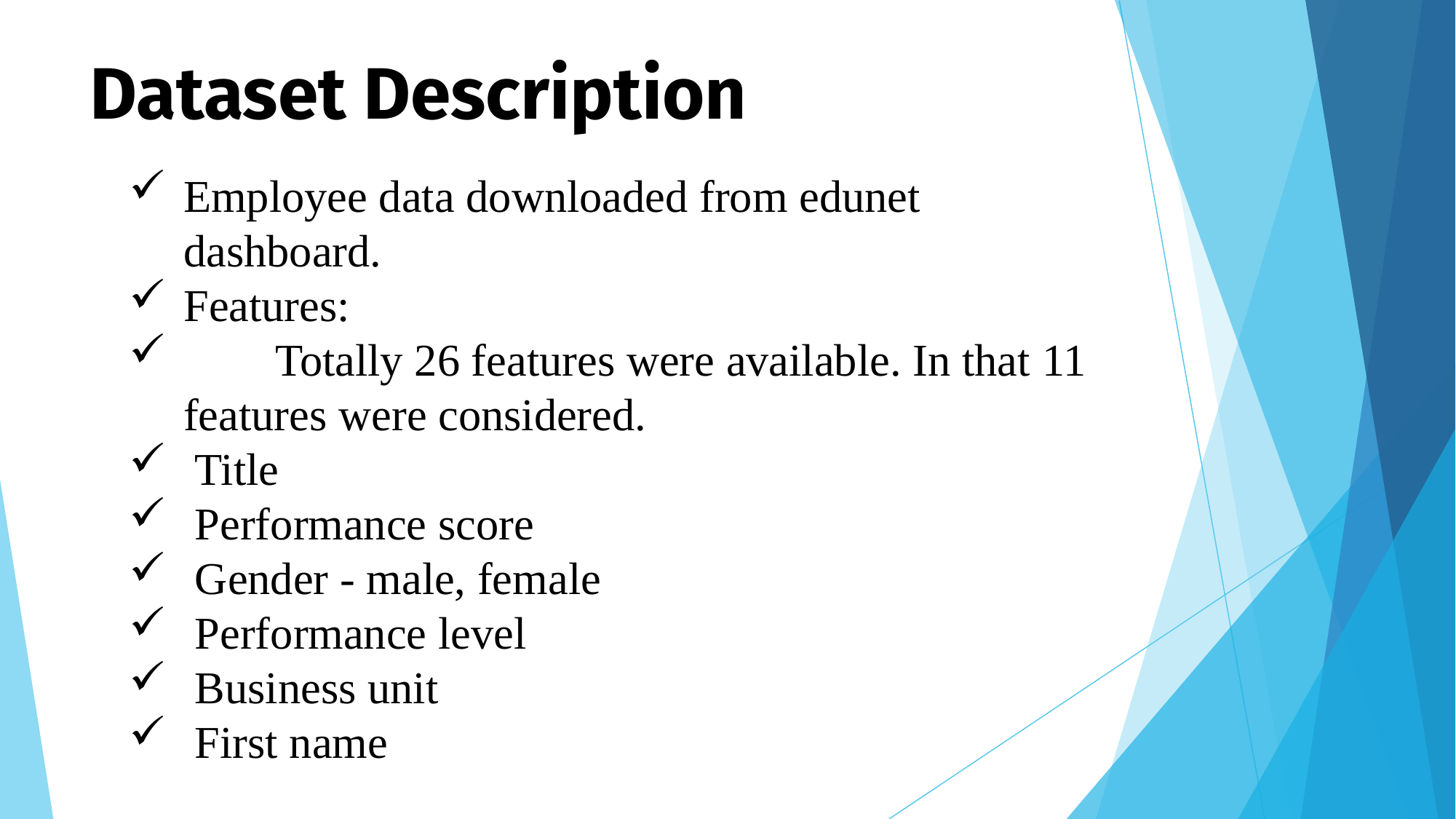

# Dataset Description
Employee data downloaded from edunet dashboard.
Features:
        Totally 26 features were available. In that 11 features were considered.
 Title
 Performance score
 Gender - male, female
 Performance level
 Business unit
 First name